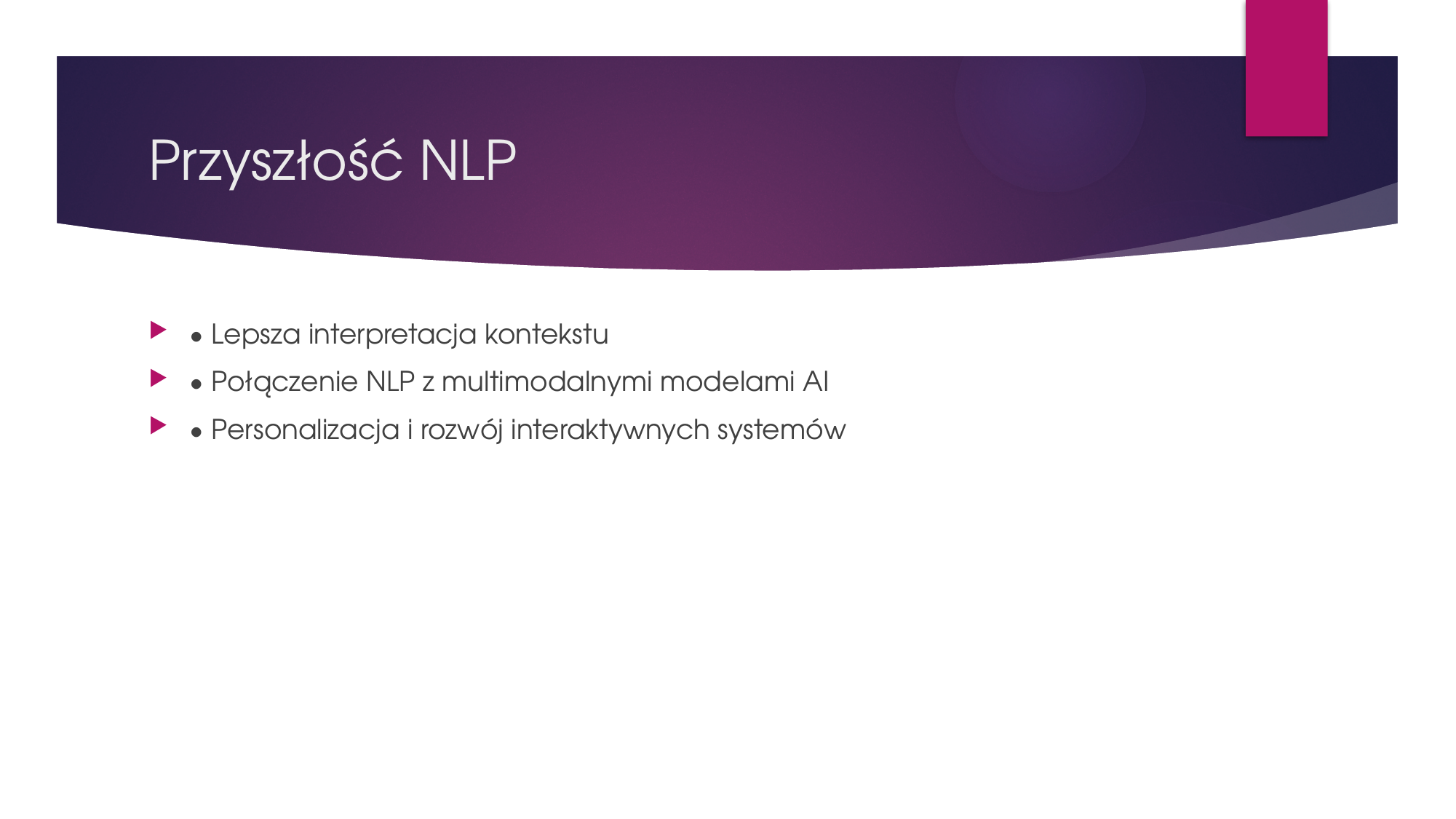

# Przyszłość NLP
• Lepsza interpretacja kontekstu
• Połączenie NLP z multimodalnymi modelami AI
• Personalizacja i rozwój interaktywnych systemów